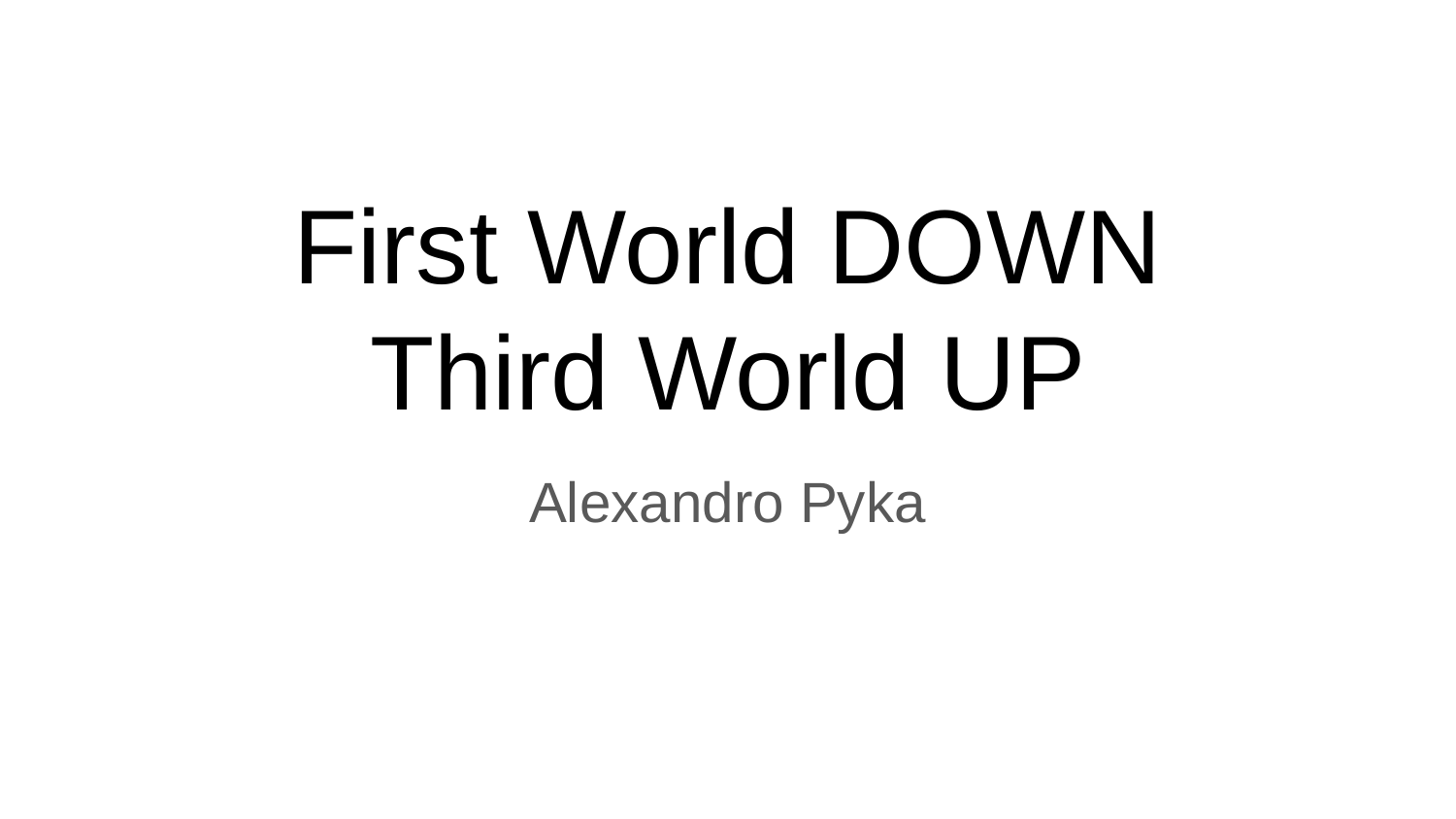

First World DOWN
Third World UP
Alexandro Pyka